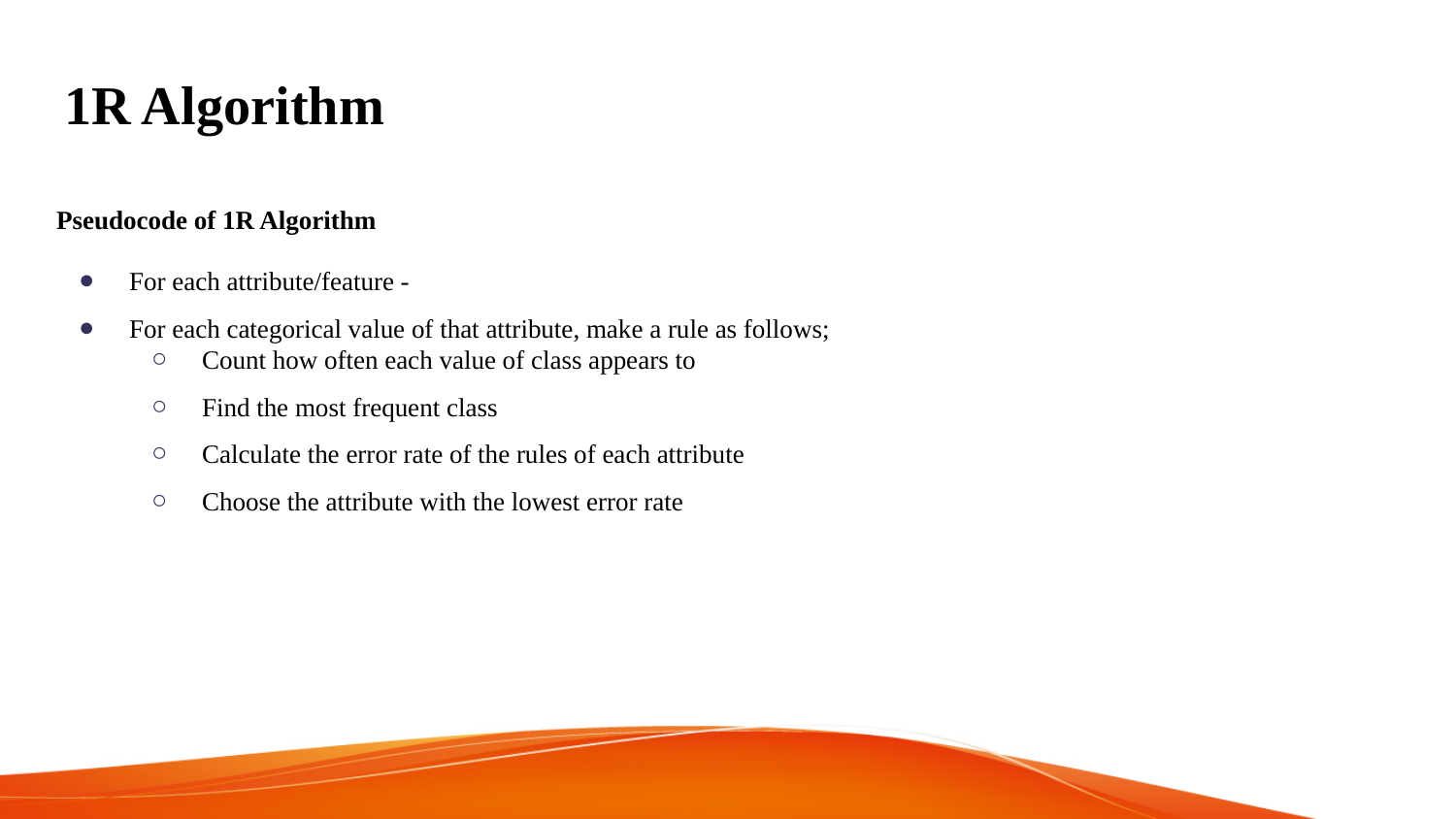

# 1R Algorithm
Pseudocode of 1R Algorithm
For each attribute/feature -
For each categorical value of that attribute, make a rule as follows;
Count how often each value of class appears to
Find the most frequent class
Calculate the error rate of the rules of each attribute
Choose the attribute with the lowest error rate